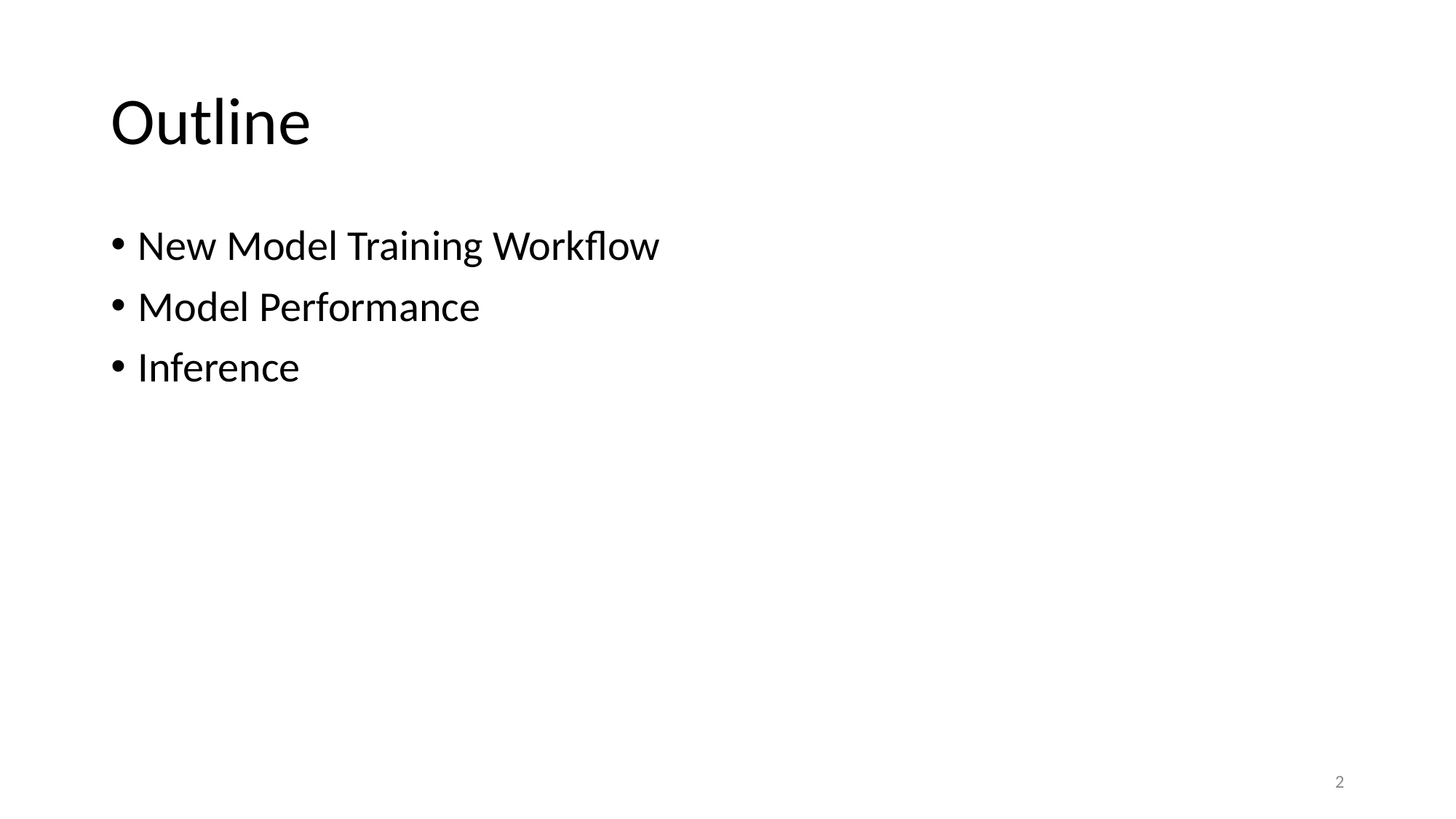

# Outline
New Model Training Workflow
Model Performance
Inference
2